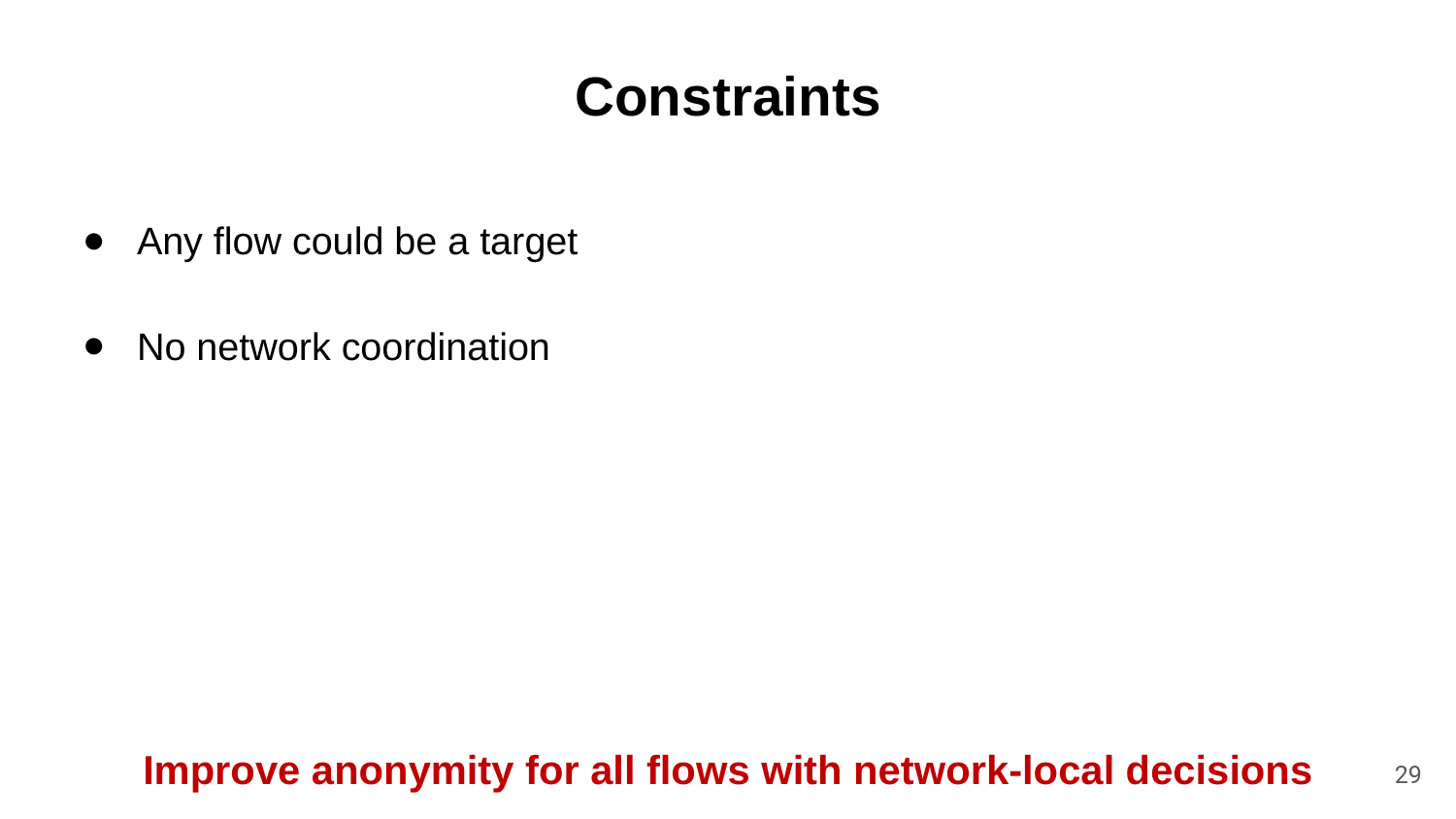

# Constraints
Any flow could be a target

No network coordination
Improve anonymity for all flows with network-local decisions
29